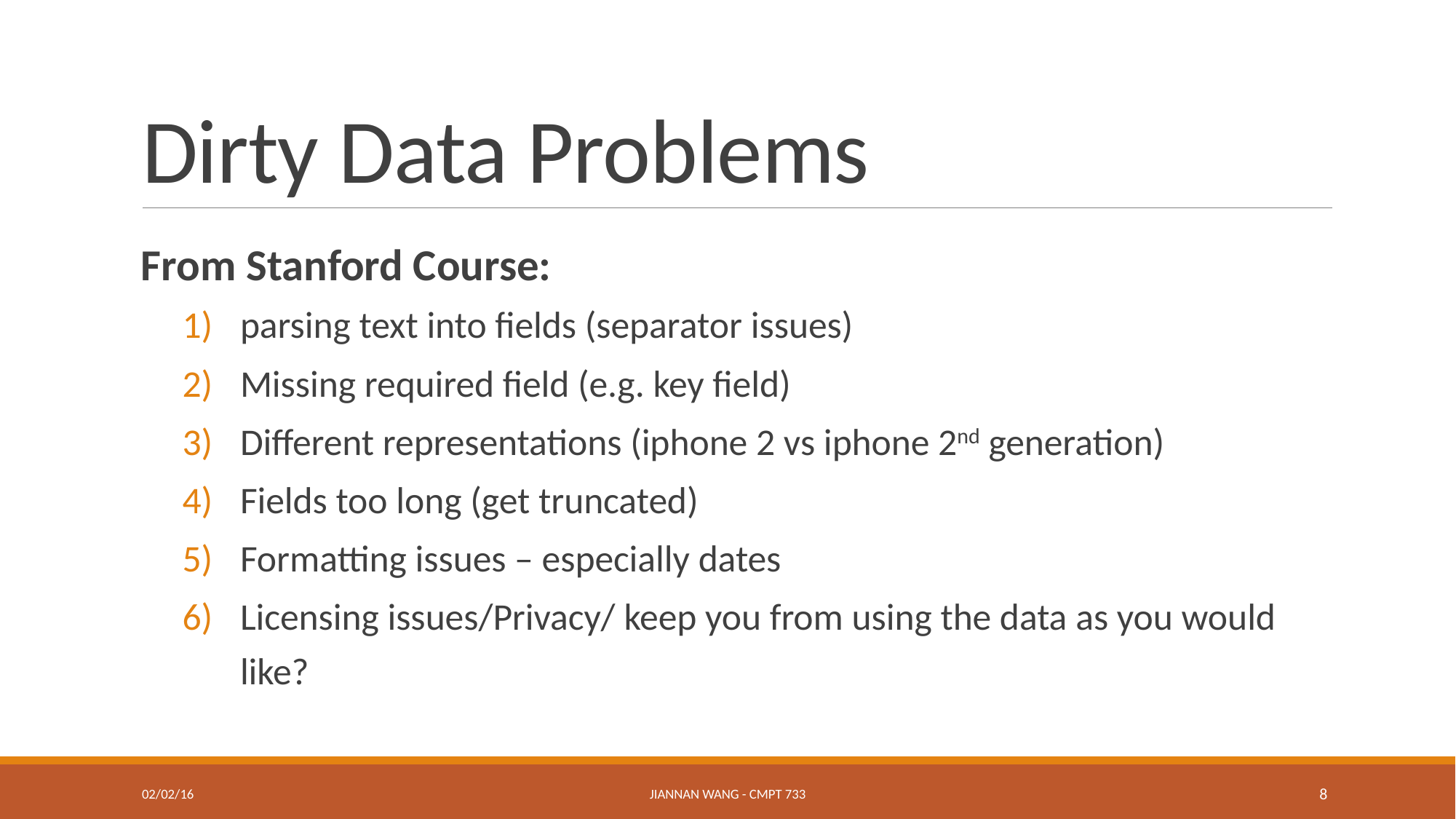

# Dirty Data Problems
From Stanford Course:
parsing text into fields (separator issues)
Missing required field (e.g. key field)
Different representations (iphone 2 vs iphone 2nd generation)
Fields too long (get truncated)
Formatting issues – especially dates
Licensing issues/Privacy/ keep you from using the data as you would like?

02/02/16
Jiannan Wang - CMPT 733
8